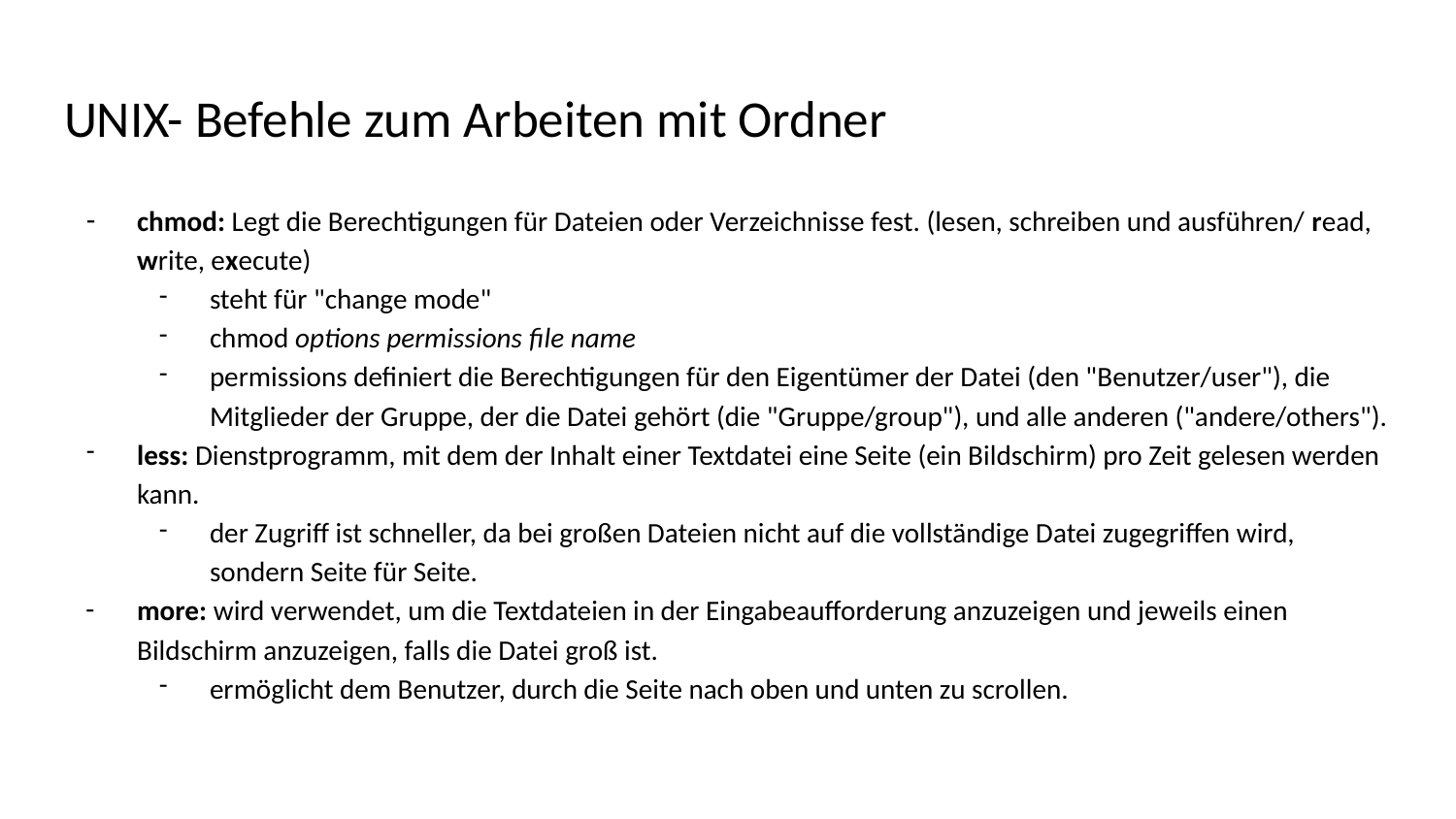

# UNIX- Befehle zum Arbeiten mit Ordner
chmod: Legt die Berechtigungen für Dateien oder Verzeichnisse fest. (lesen, schreiben und ausführen/ read, write, execute)
steht für "change mode"
chmod options permissions file name
permissions definiert die Berechtigungen für den Eigentümer der Datei (den "Benutzer/user"), die Mitglieder der Gruppe, der die Datei gehört (die "Gruppe/group"), und alle anderen ("andere/others").
less: Dienstprogramm, mit dem der Inhalt einer Textdatei eine Seite (ein Bildschirm) pro Zeit gelesen werden kann.
der Zugriff ist schneller, da bei großen Dateien nicht auf die vollständige Datei zugegriffen wird, sondern Seite für Seite.
more: wird verwendet, um die Textdateien in der Eingabeaufforderung anzuzeigen und jeweils einen Bildschirm anzuzeigen, falls die Datei groß ist.
ermöglicht dem Benutzer, durch die Seite nach oben und unten zu scrollen.